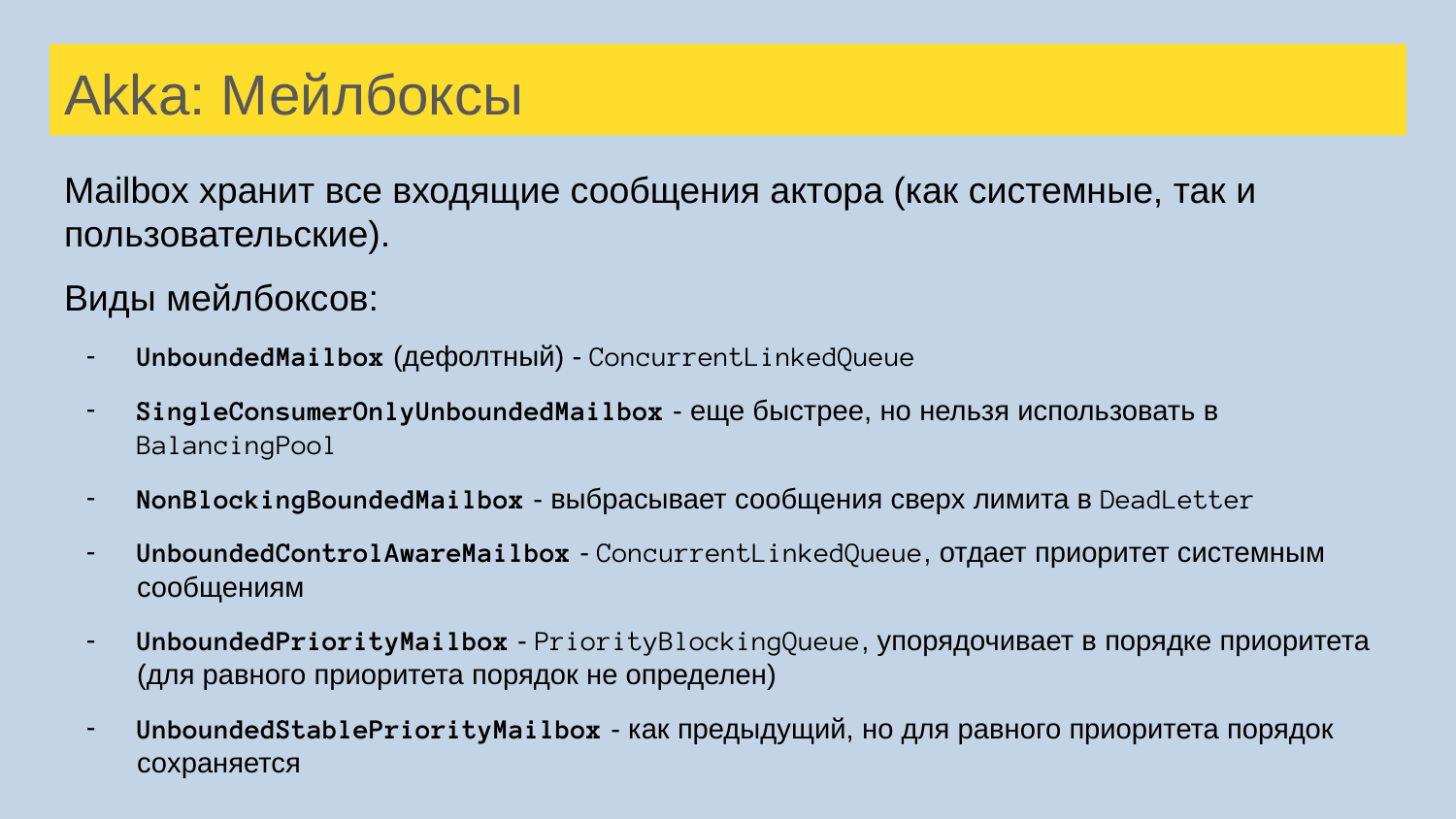

# Akka: Мейлбоксы
Mailbox хранит все входящие сообщения актора (как системные, так и пользовательские).
Виды мейлбоксов:
UnboundedMailbox (дефолтный) - ConcurrentLinkedQueue
SingleConsumerOnlyUnboundedMailbox - еще быстрее, но нельзя использовать в BalancingPool
NonBlockingBoundedMailbox - выбрасывает сообщения сверх лимита в DeadLetter
UnboundedControlAwareMailbox - ConcurrentLinkedQueue, отдает приоритет системным сообщениям
UnboundedPriorityMailbox - PriorityBlockingQueue, упорядочивает в порядке приоритета (для равного приоритета порядок не определен)
UnboundedStablePriorityMailbox - как предыдущий, но для равного приоритета порядок сохраняется